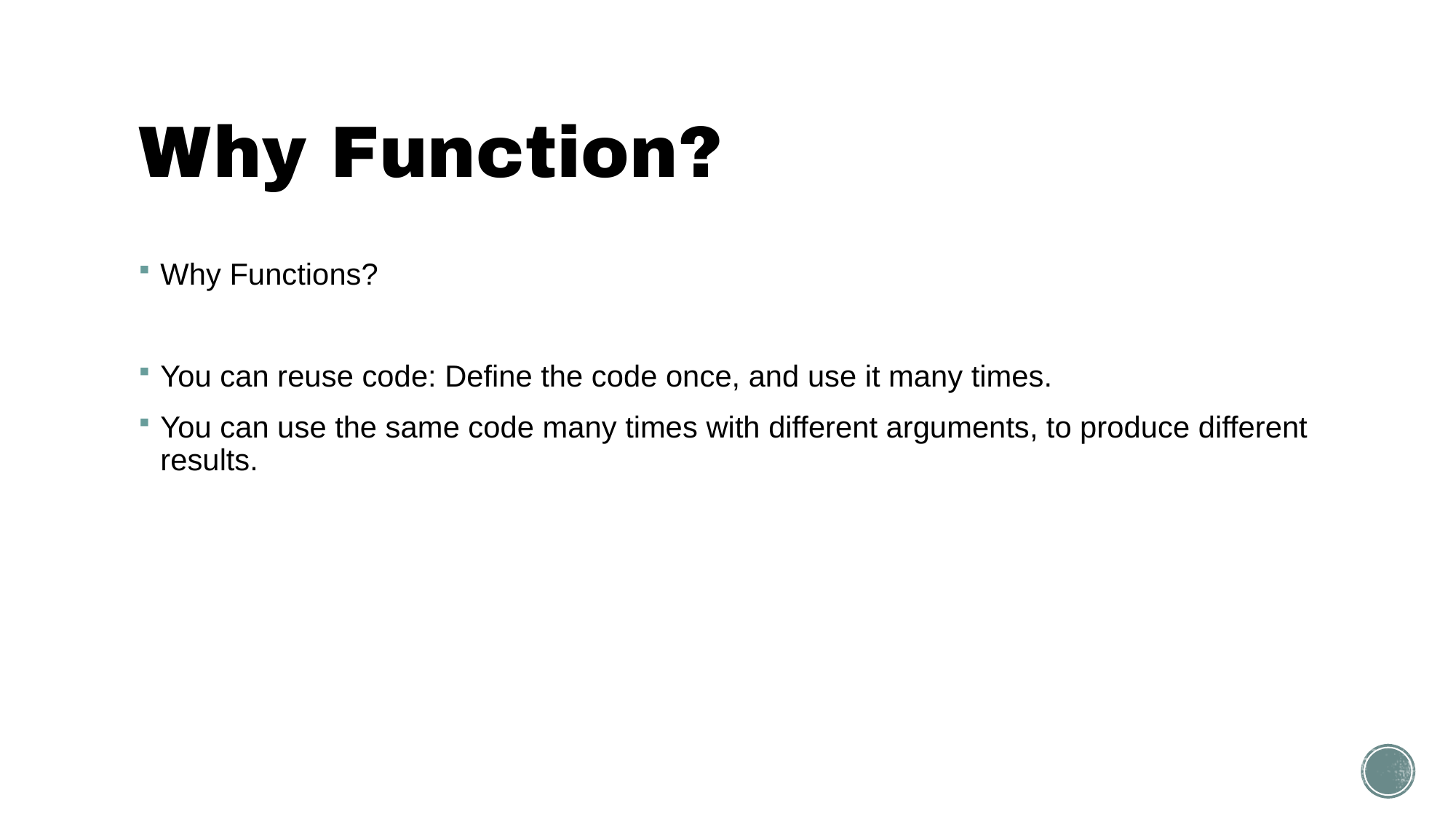

# Why Function?
Why Functions?

You can reuse code: Define the code once, and use it many times.
You can use the same code many times with different arguments, to produce different results.